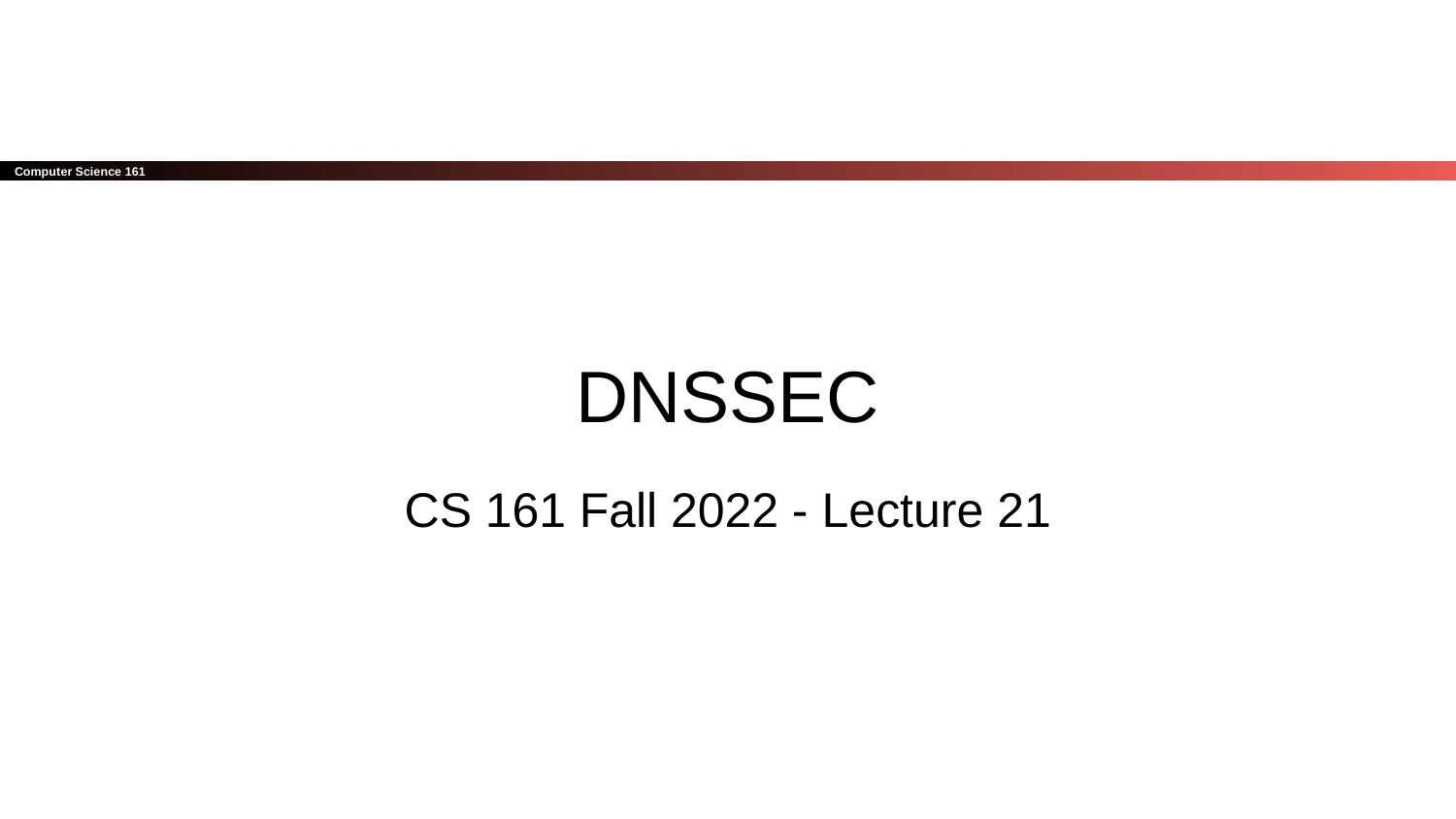

# DNSSEC
CS 161 Fall 2022 - Lecture 21